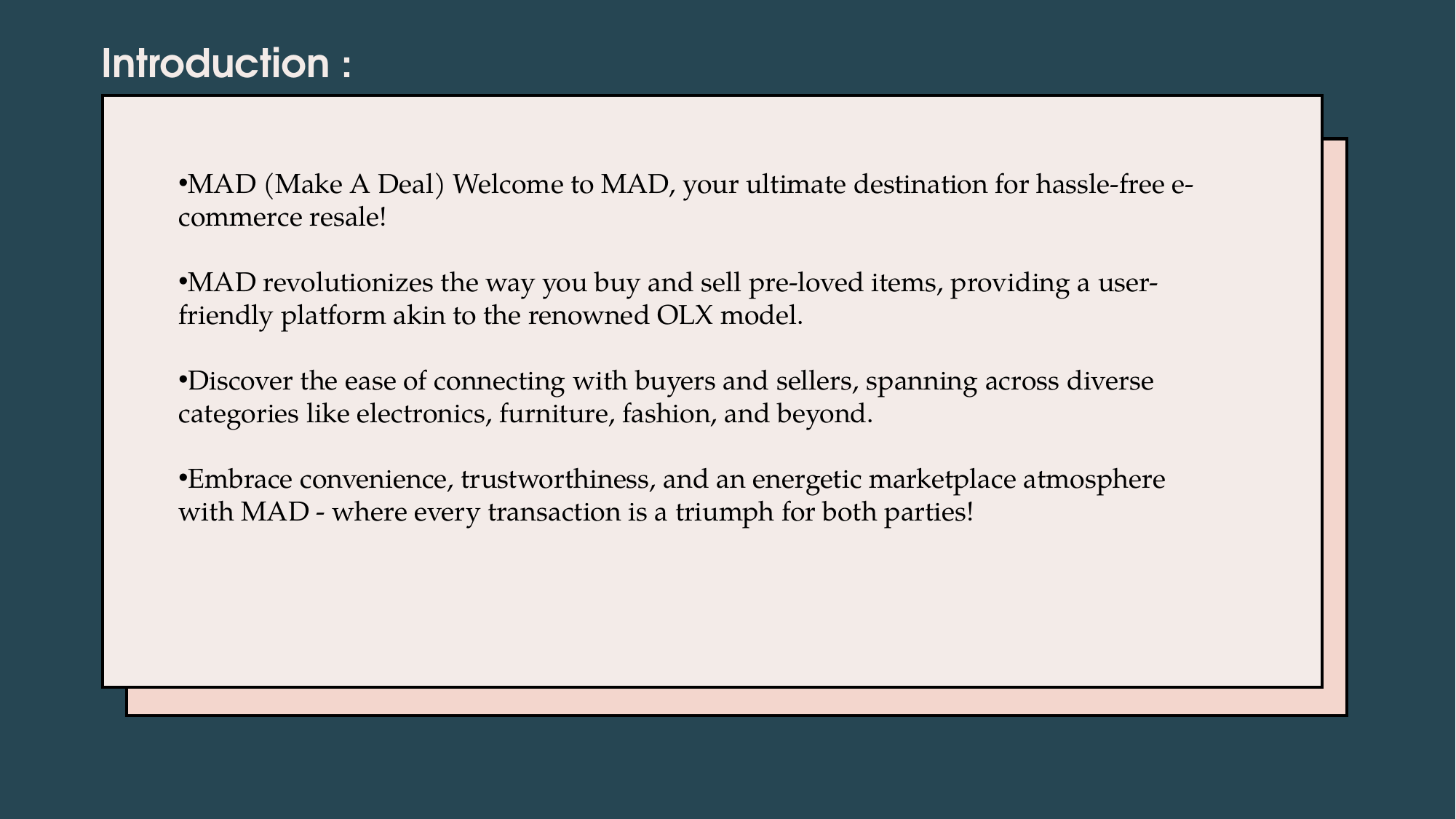

Introduction :
MAD (Make A Deal) Welcome to MAD, your ultimate destination for hassle-free e-commerce resale!

MAD revolutionizes the way you buy and sell pre-loved items, providing a user-friendly platform akin to the renowned OLX model.

Discover the ease of connecting with buyers and sellers, spanning across diverse categories like electronics, furniture, fashion, and beyond.

Embrace convenience, trustworthiness, and an energetic marketplace atmosphere with MAD - where every transaction is a triumph for both parties!